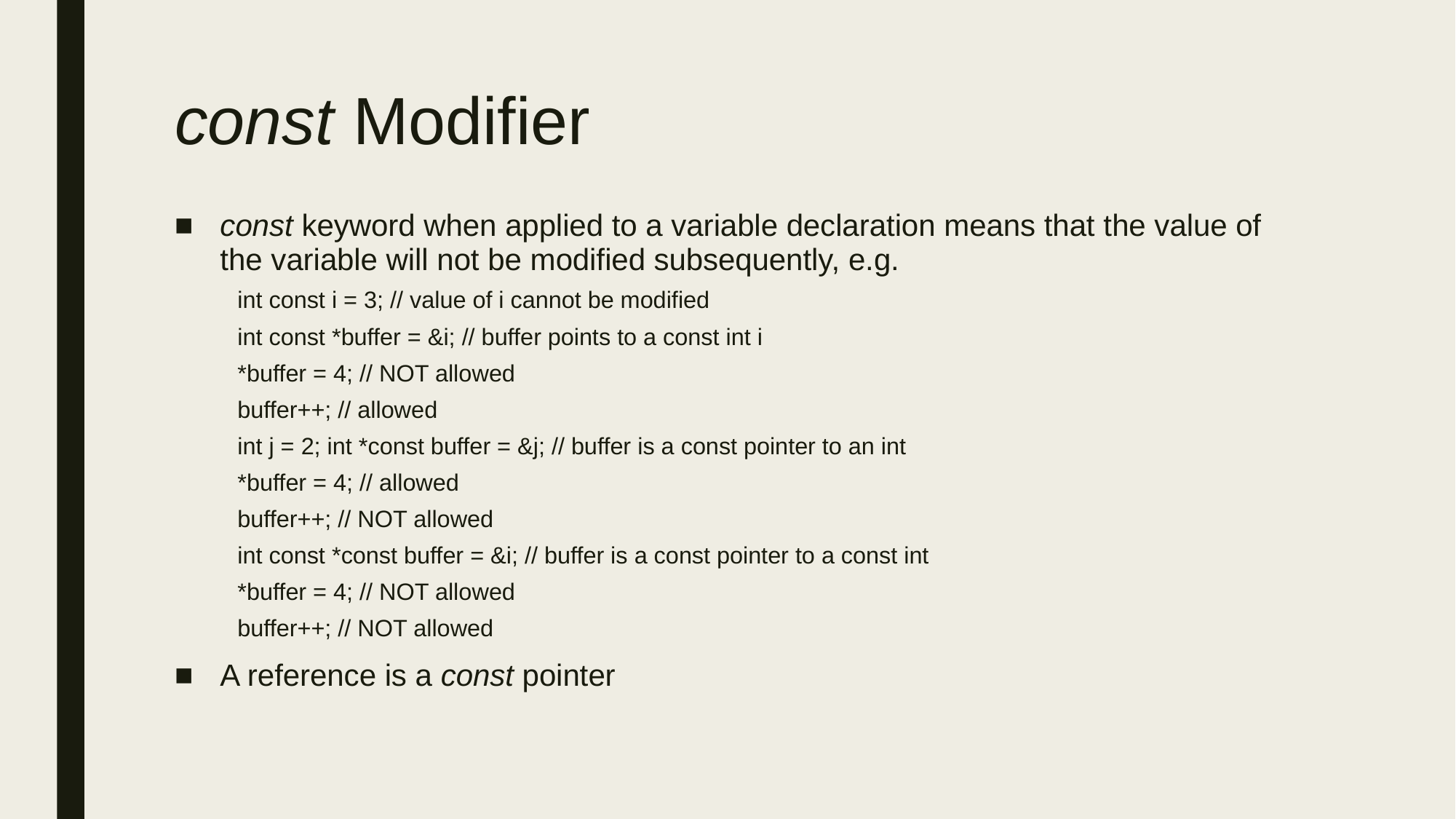

# const Modifier
const keyword when applied to a variable declaration means that the value of the variable will not be modified subsequently, e.g.
int const i = 3; // value of i cannot be modified
int const *buffer = &i; // buffer points to a const int i
	*buffer = 4; // NOT allowed
	buffer++; // allowed
int j = 2; int *const buffer = &j; // buffer is a const pointer to an int
	*buffer = 4; // allowed
	buffer++; // NOT allowed
int const *const buffer = &i; // buffer is a const pointer to a const int
	*buffer = 4; // NOT allowed
	buffer++; // NOT allowed
A reference is a const pointer